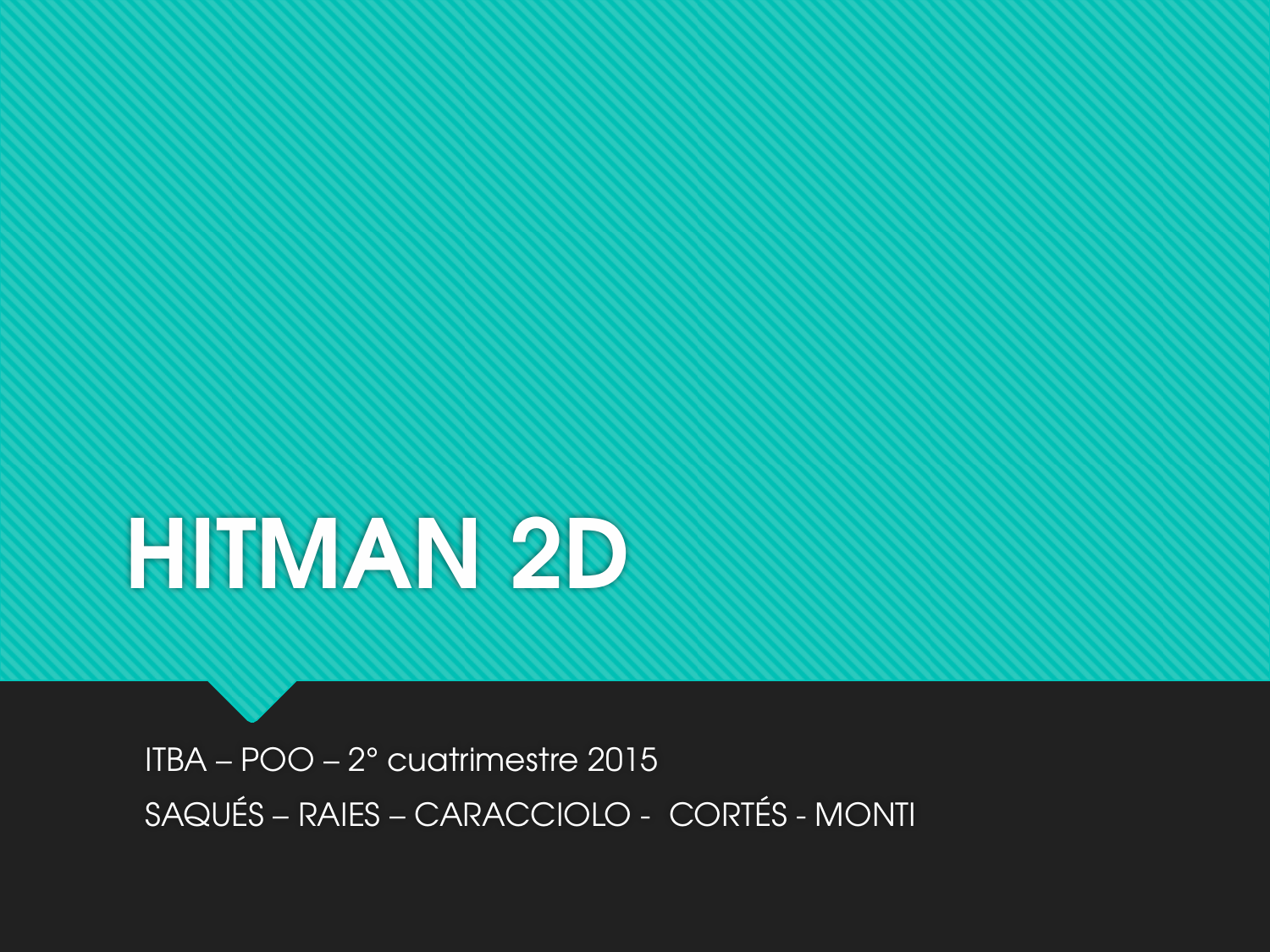

# HITMAN 2D
ITBA – POO – 2° cuatrimestre 2015
SAQUÉS – RAIES – CARACCIOLO -  CORTÉS - MONTI